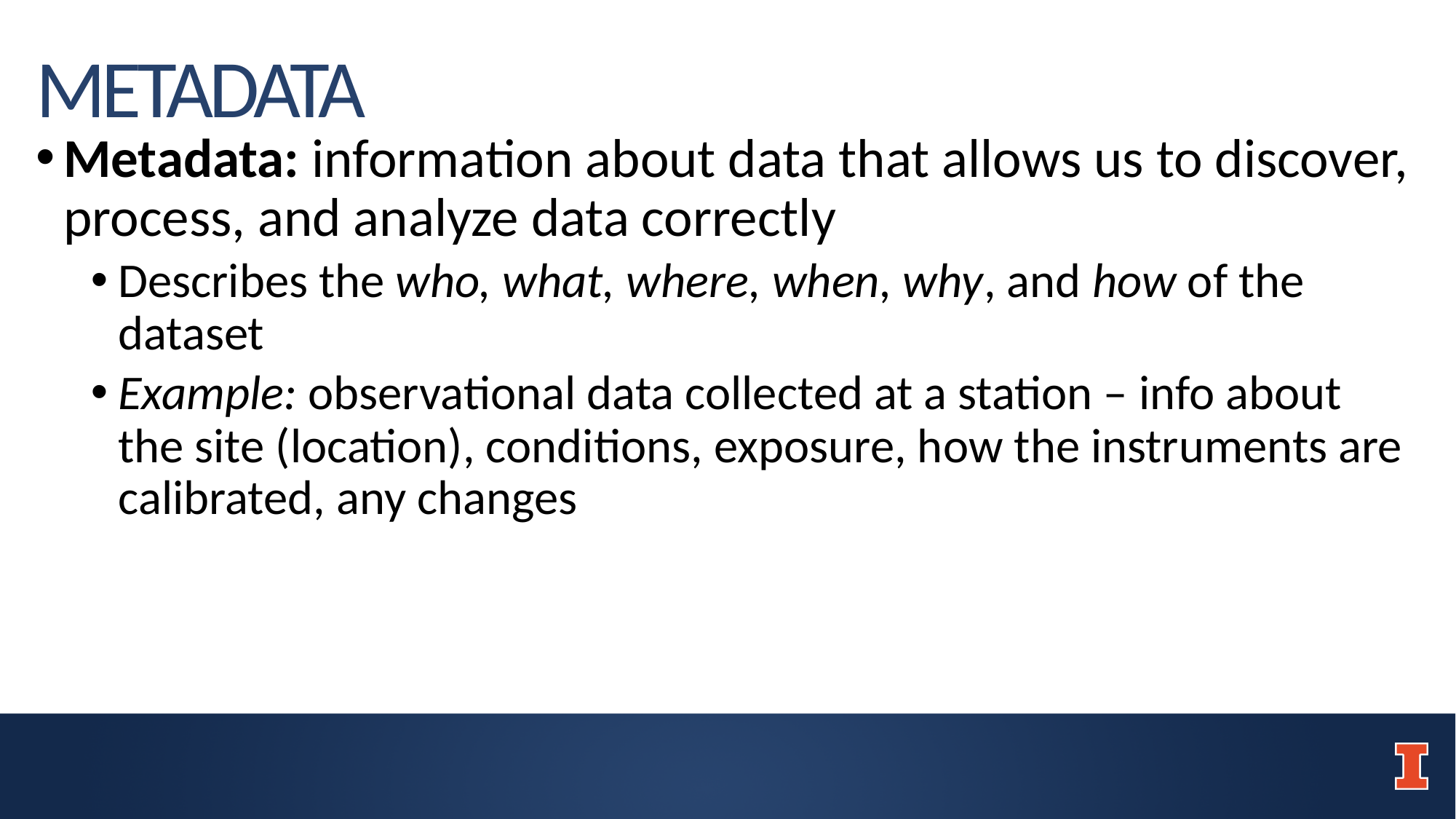

# METADATA
Metadata: information about data that allows us to discover, process, and analyze data correctly
Describes the who, what, where, when, why, and how of the dataset
Example: observational data collected at a station – info about the site (location), conditions, exposure, how the instruments are calibrated, any changes